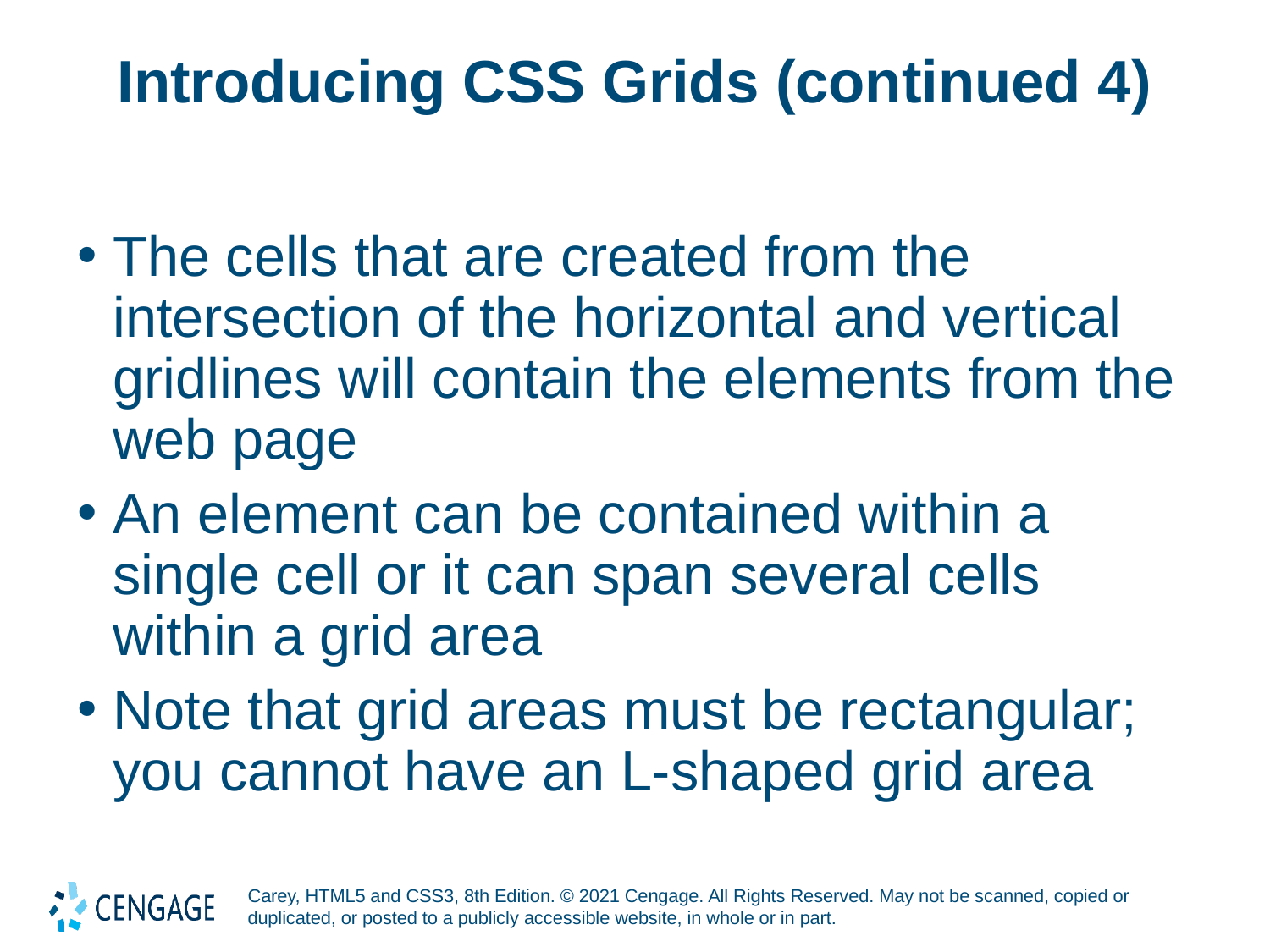

# Introducing CSS Grids (continued 4)
The cells that are created from the intersection of the horizontal and vertical gridlines will contain the elements from the web page
An element can be contained within a single cell or it can span several cells within a grid area
Note that grid areas must be rectangular; you cannot have an L-shaped grid area